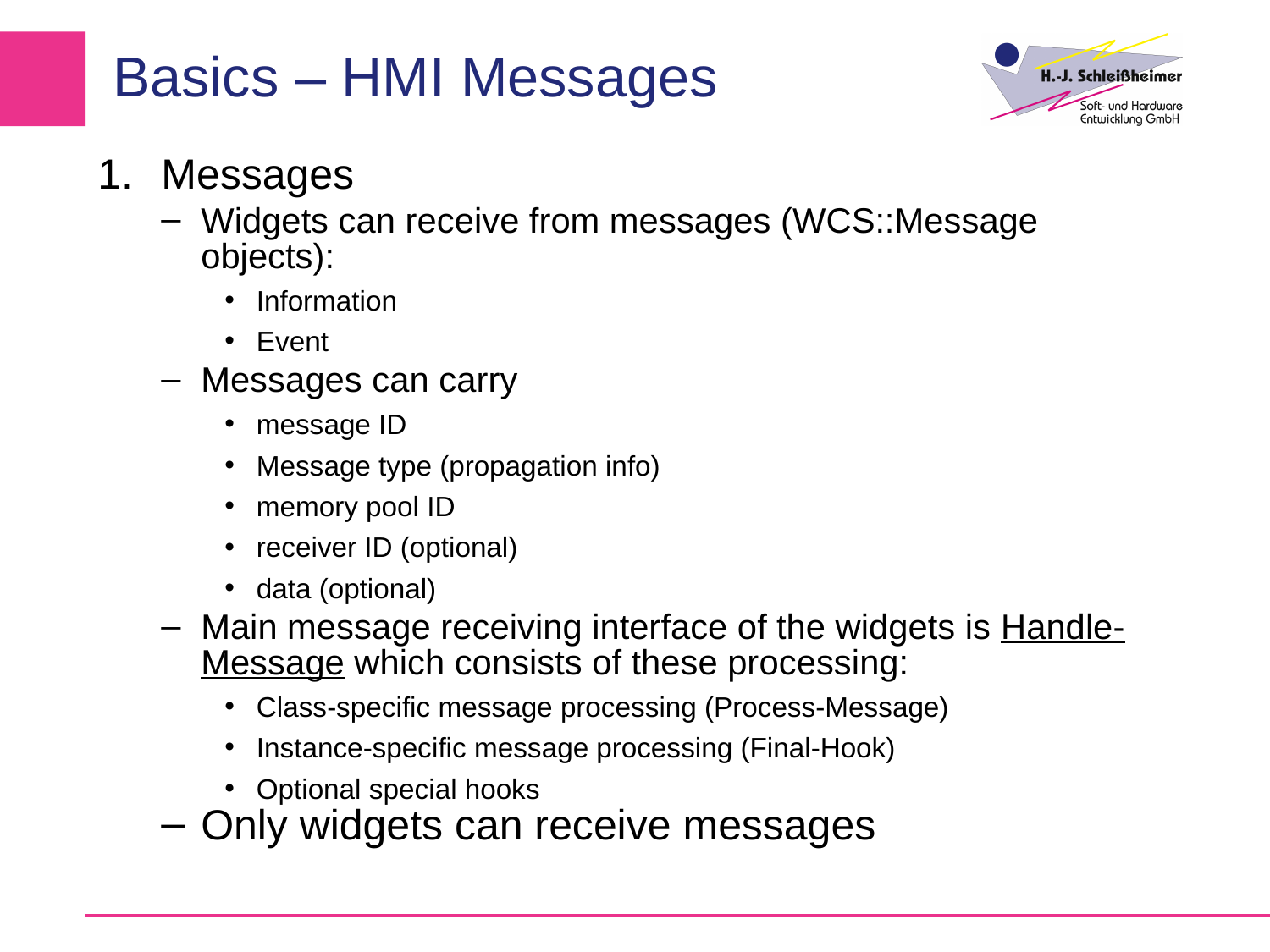

# Basics – HMI Messages
Messages
Widgets can receive from messages (WCS::Message objects):
Information
Event
Messages can carry
message ID
Message type (propagation info)
memory pool ID
receiver ID (optional)
data (optional)
Main message receiving interface of the widgets is Handle-Message which consists of these processing:
Class-specific message processing (Process-Message)
Instance-specific message processing (Final-Hook)
Optional special hooks
Only widgets can receive messages